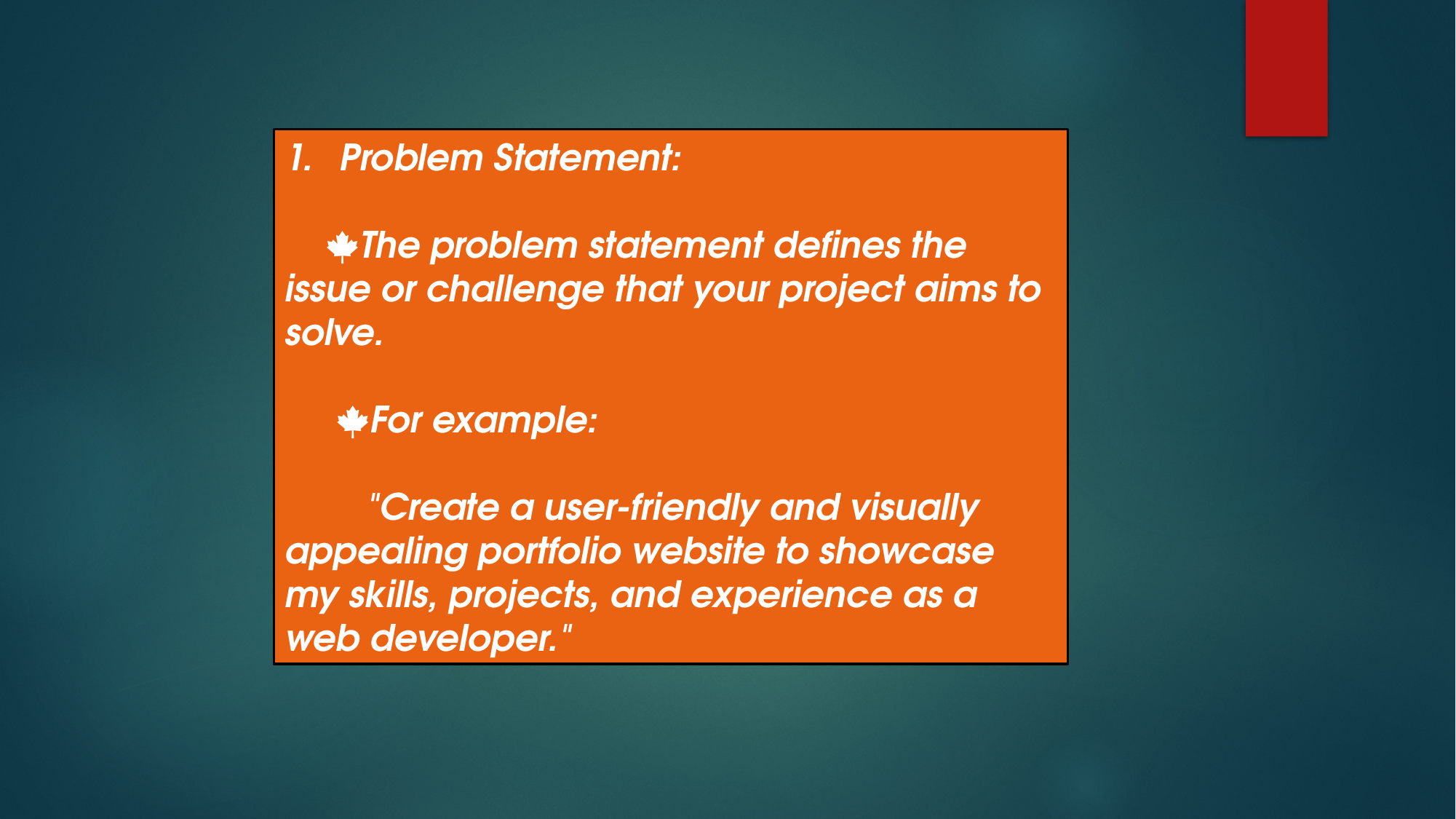

Problem Statement:

    🍁The problem statement defines the issue or challenge that your project aims to solve.

     🍁For example:

        "Create a user-friendly and visually appealing portfolio website to showcase my skills, projects, and experience as a web developer."